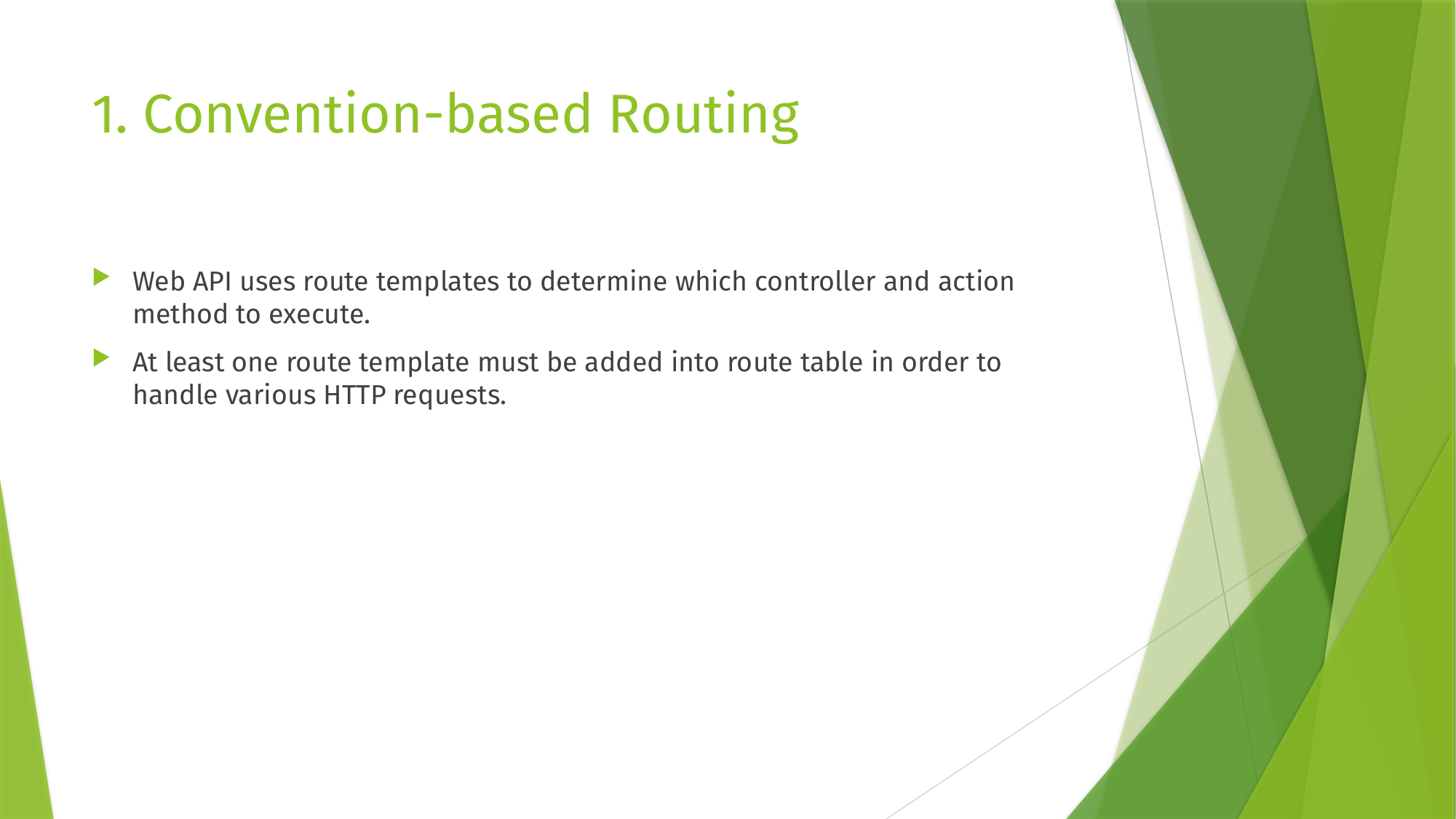

# 1. Convention-based Routing
Web API uses route templates to determine which controller and action method to execute.
At least one route template must be added into route table in order to handle various HTTP requests.